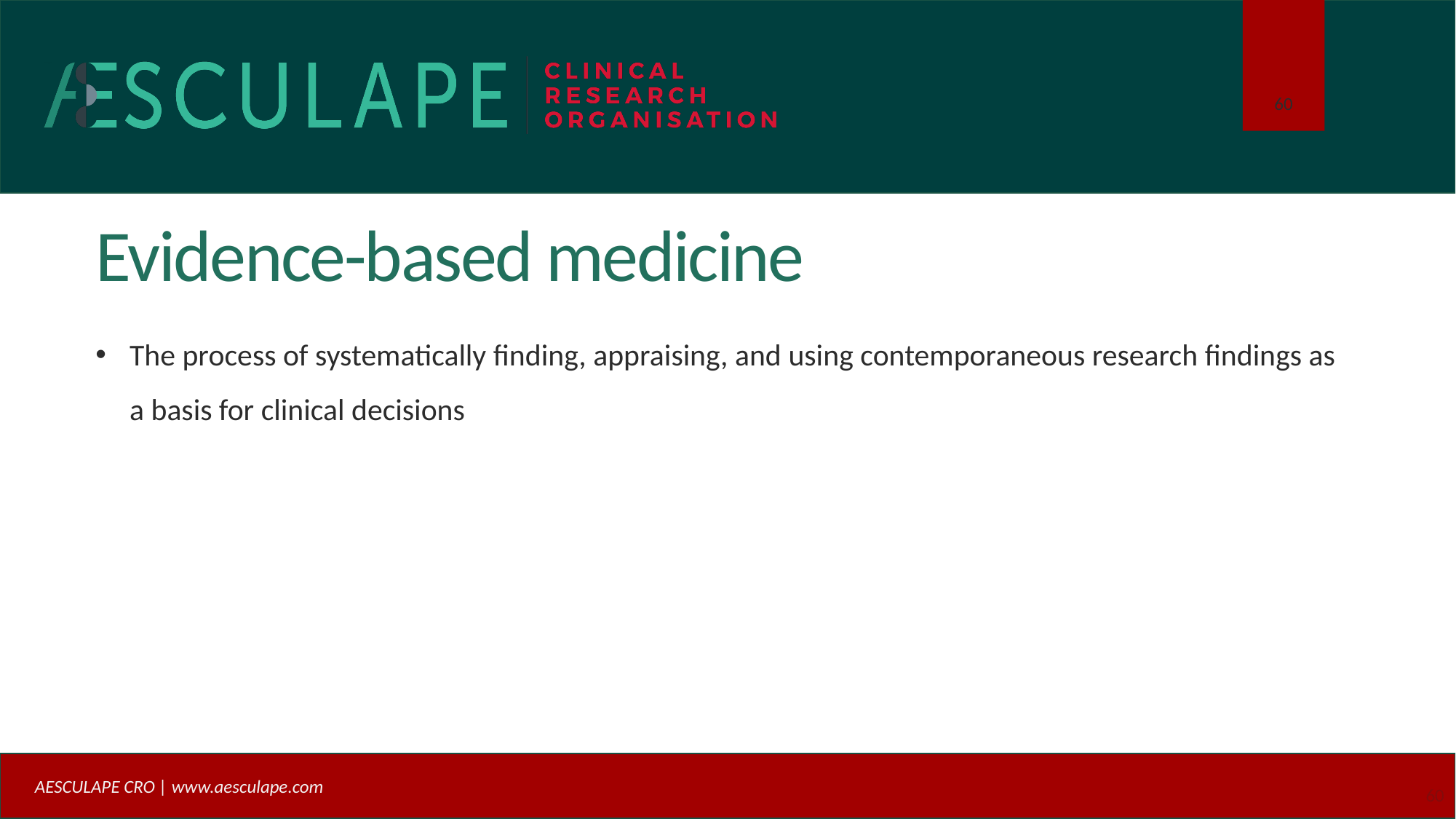

# Evidence-based medicine
The process of systematically finding, appraising, and using contemporaneous research findings as a basis for clinical decisions
60